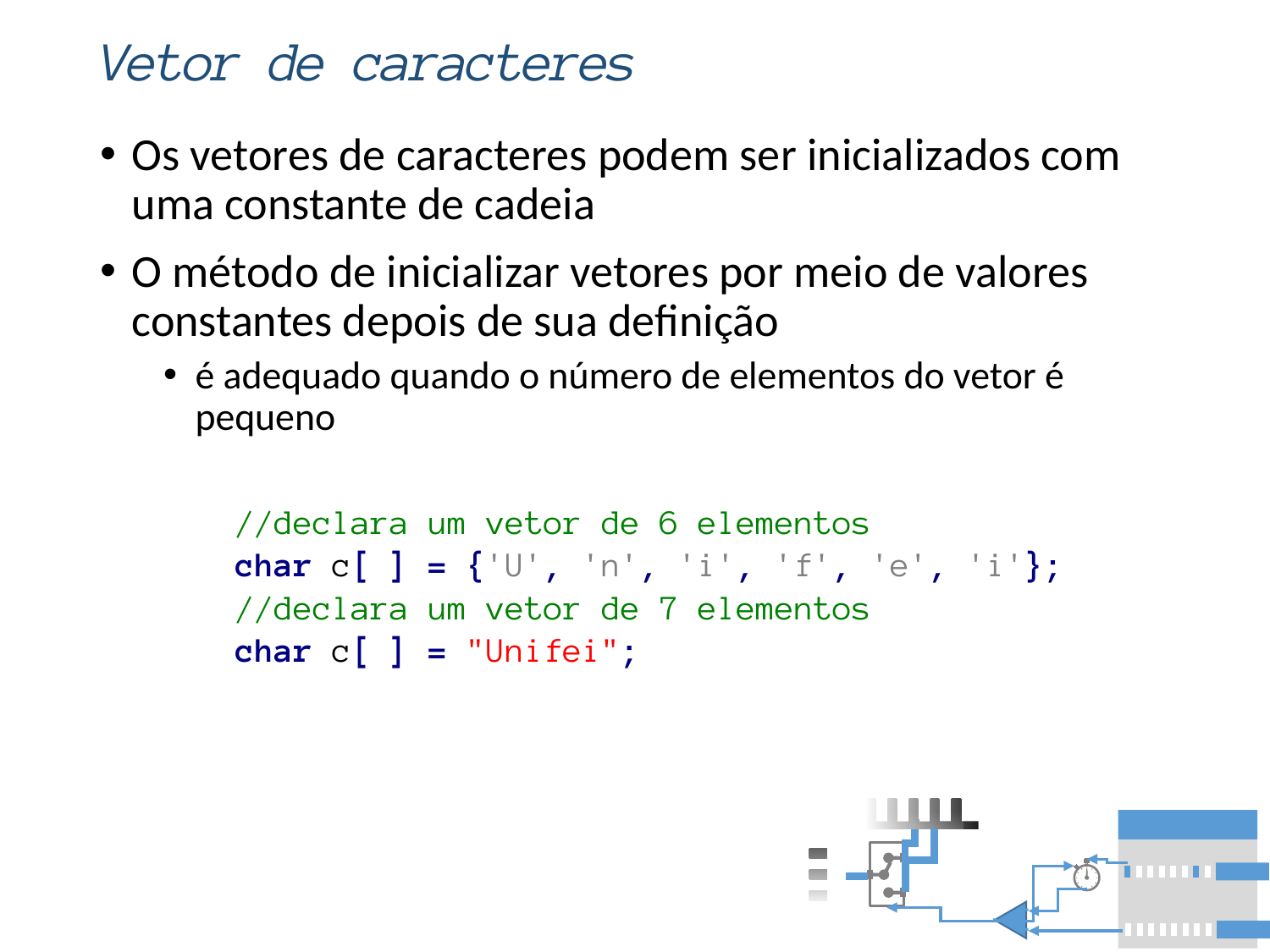

# Vetor de caracteres
Os vetores de caracteres podem ser inicializados com uma constante de cadeia
O método de inicializar vetores por meio de valores constantes depois de sua definição
é adequado quando o número de elementos do vetor é pequeno
//declara um vetor de 6 elementos
char c[ ] = {'U', 'n', 'i', 'f', 'e', 'i'};
//declara um vetor de 7 elementos
char c[ ] = "Unifei";